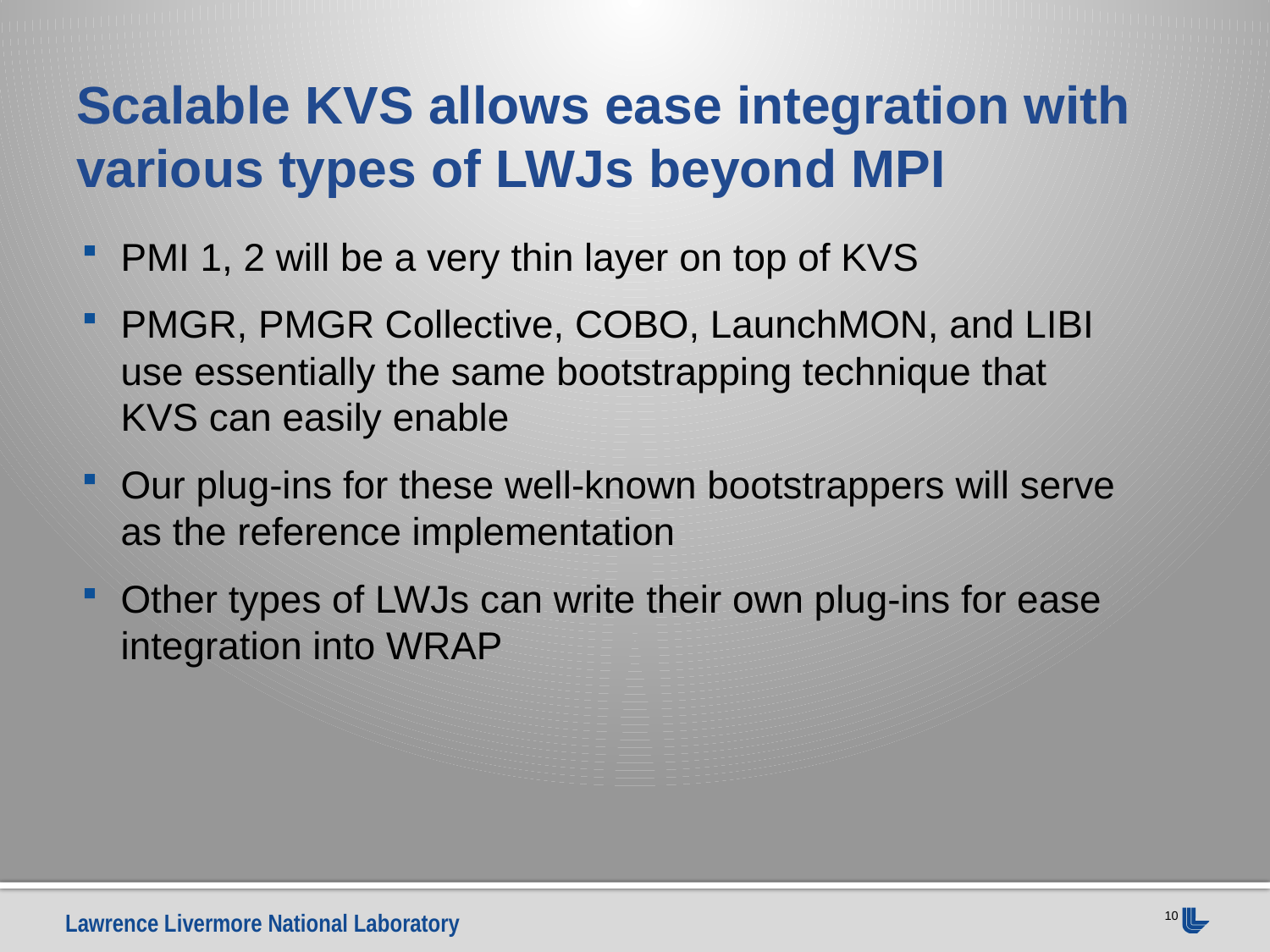

# Scalable KVS allows ease integration with various types of LWJs beyond MPI
PMI 1, 2 will be a very thin layer on top of KVS
PMGR, PMGR Collective, COBO, LaunchMON, and LIBI use essentially the same bootstrapping technique that KVS can easily enable
Our plug-ins for these well-known bootstrappers will serve as the reference implementation
Other types of LWJs can write their own plug-ins for ease integration into WRAP